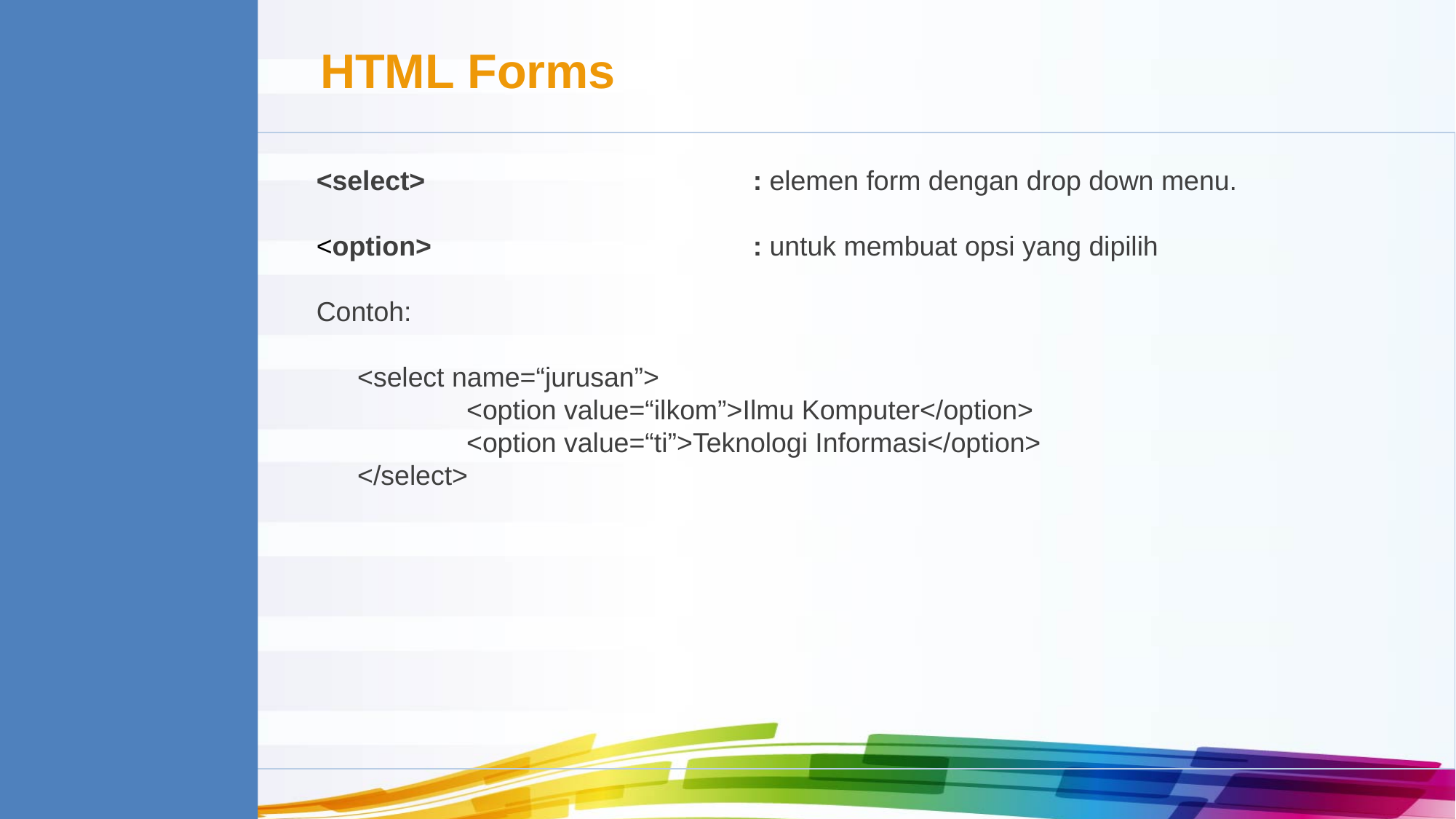

HTML Forms
<select> 			: elemen form dengan drop down menu.
<option>			: untuk membuat opsi yang dipilih
Contoh:
<select name=“jurusan”>
		<option value=“ilkom”>Ilmu Komputer</option>
		<option value=“ti”>Teknologi Informasi</option>
	</select>